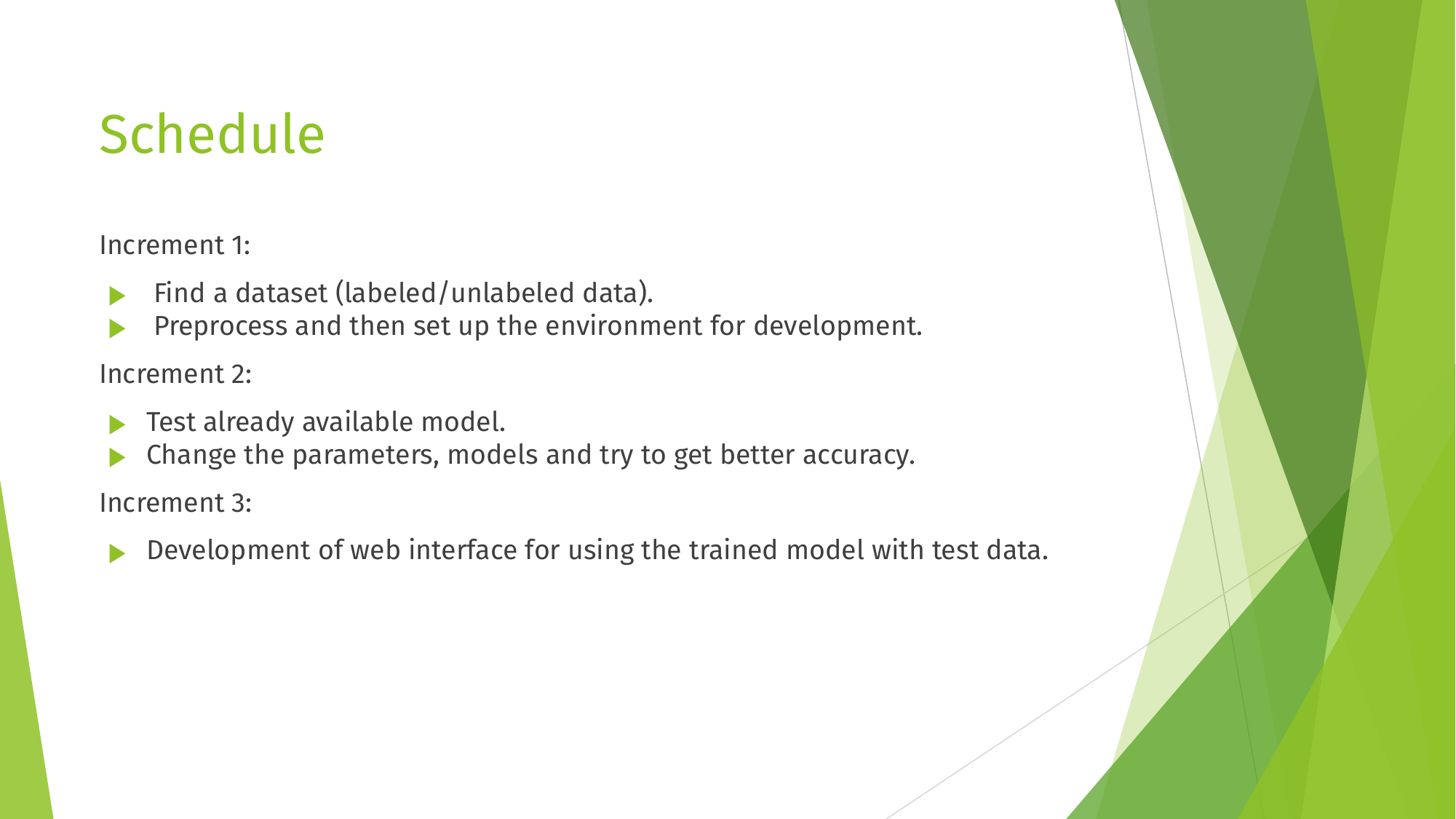

Schedule

 Increment 1:
 Find a dataset (labeled/unlabeled data).
 Preprocess and then set up the environment for development.
 Increment 2:
Test already available model.
Change the parameters, models and try to get better accuracy.
 Increment 3:
Development of web interface for using the trained model with test data.